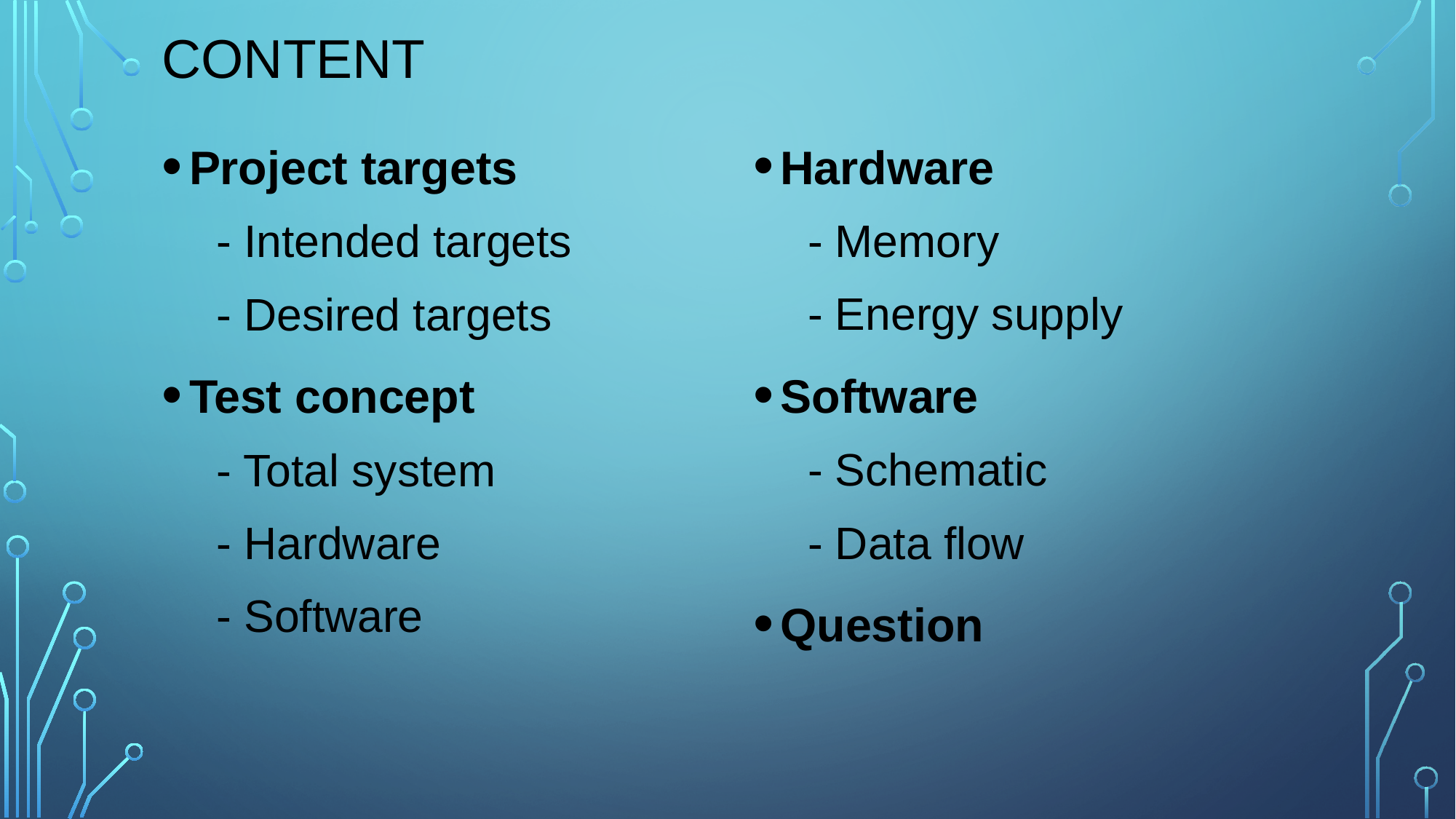

# Content
Project targets
- Intended targets
- Desired targets
Test concept
- Total system
- Hardware
- Software

Hardware
- Memory
- Energy supply
Software
- Schematic
- Data flow
Question